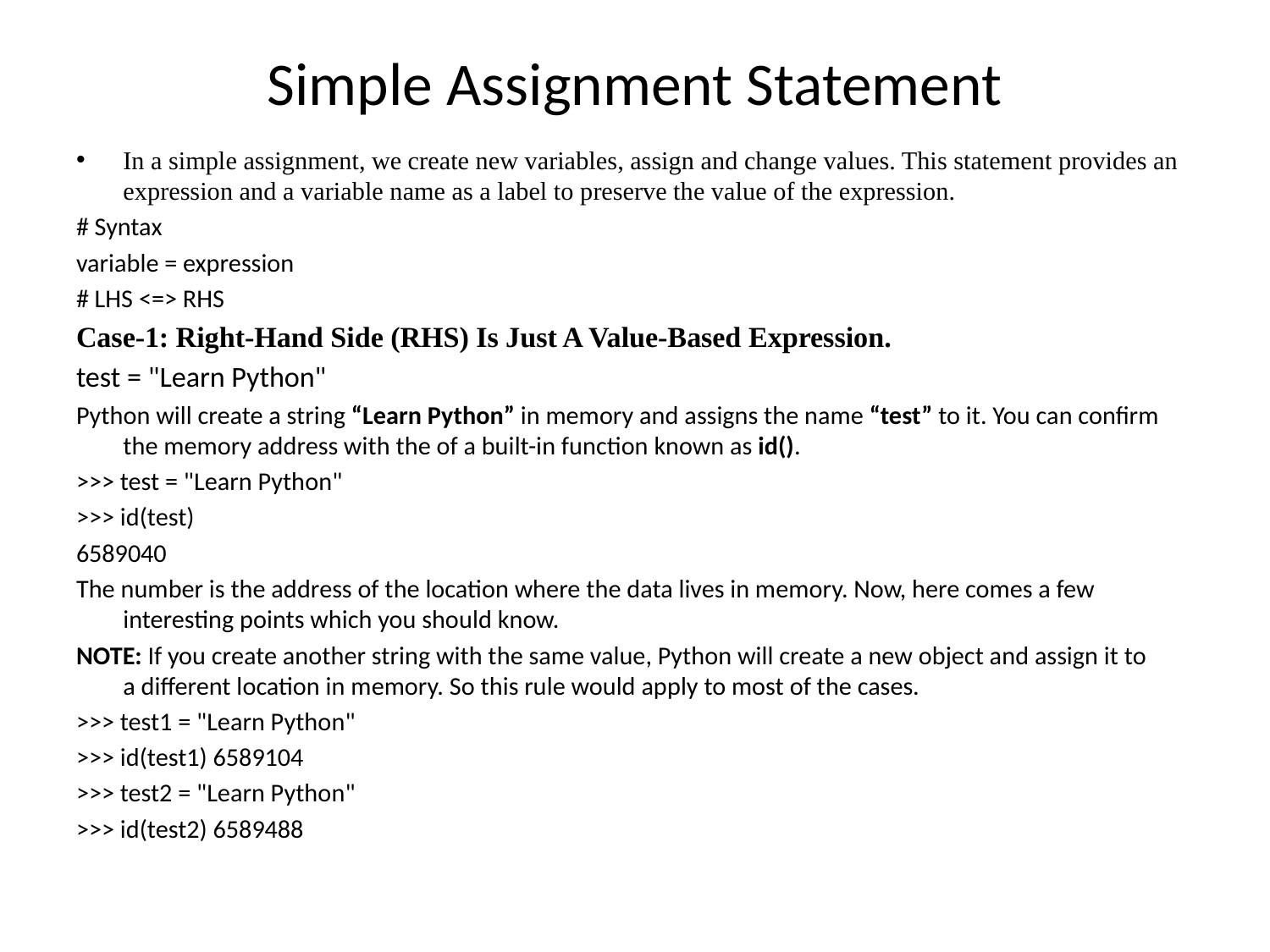

# Simple Assignment Statement
In a simple assignment, we create new variables, assign and change values. This statement provides an expression and a variable name as a label to preserve the value of the expression.
# Syntax
variable = expression
# LHS <=> RHS
Case-1: Right-Hand Side (RHS) Is Just A Value-Based Expression.
test = "Learn Python"
Python will create a string “Learn Python” in memory and assigns the name “test” to it. You can confirm the memory address with the of a built-in function known as id().
>>> test = "Learn Python"
>>> id(test)
6589040
The number is the address of the location where the data lives in memory. Now, here comes a few interesting points which you should know.
NOTE: If you create another string with the same value, Python will create a new object and assign it to a different location in memory. So this rule would apply to most of the cases.
>>> test1 = "Learn Python"
>>> id(test1) 6589104
>>> test2 = "Learn Python"
>>> id(test2) 6589488